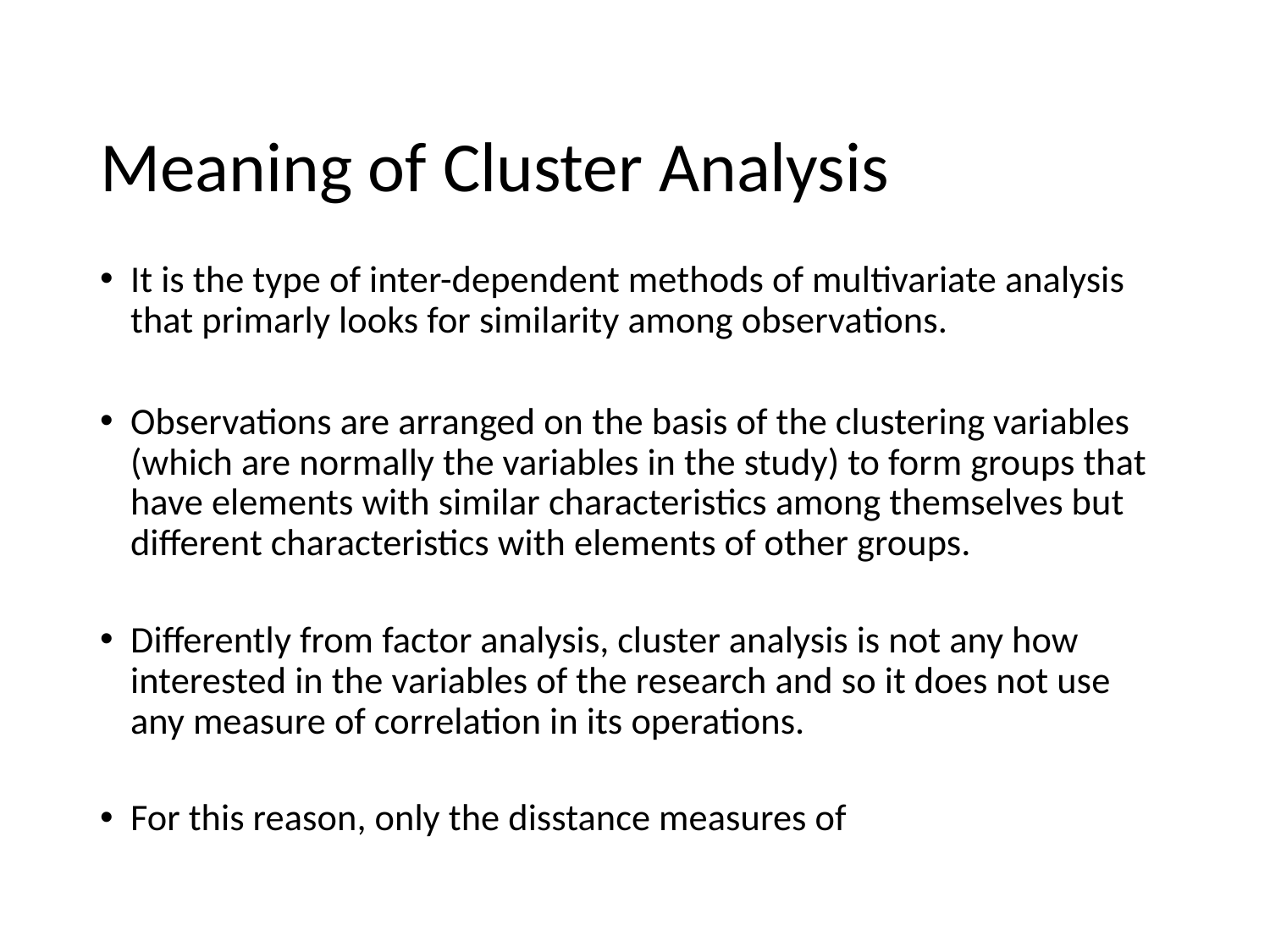

# Meaning of Cluster Analysis
It is the type of inter-dependent methods of multivariate analysis that primarly looks for similarity among observations.
Observations are arranged on the basis of the clustering variables (which are normally the variables in the study) to form groups that have elements with similar characteristics among themselves but different characteristics with elements of other groups.
Differently from factor analysis, cluster analysis is not any how interested in the variables of the research and so it does not use any measure of correlation in its operations.
For this reason, only the disstance measures of